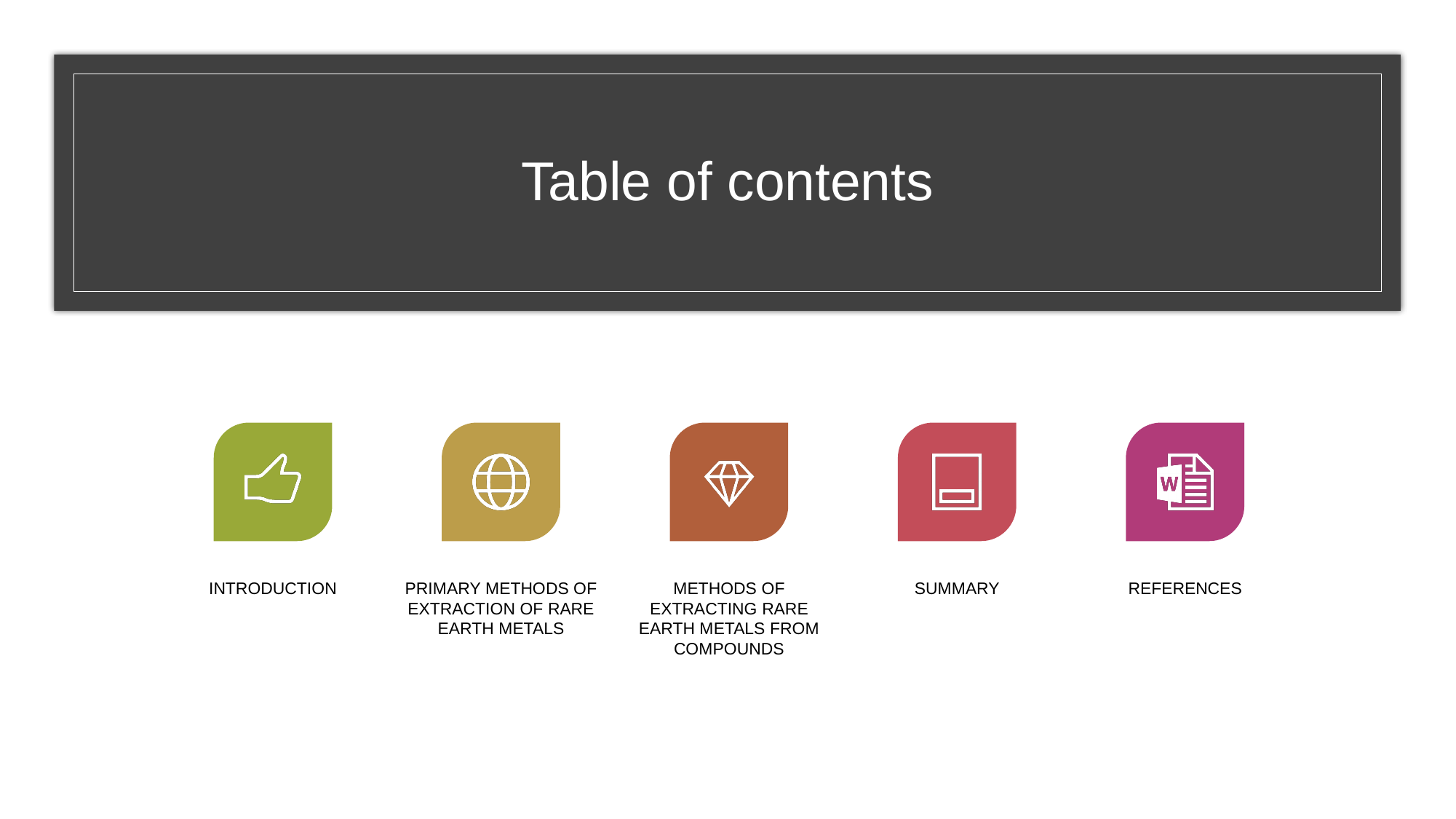

# Table of contents
Introduction
Primary methods of extraction of Rare Earth Metals
Methods of extracting rare earth metals from compounds
Summary
References